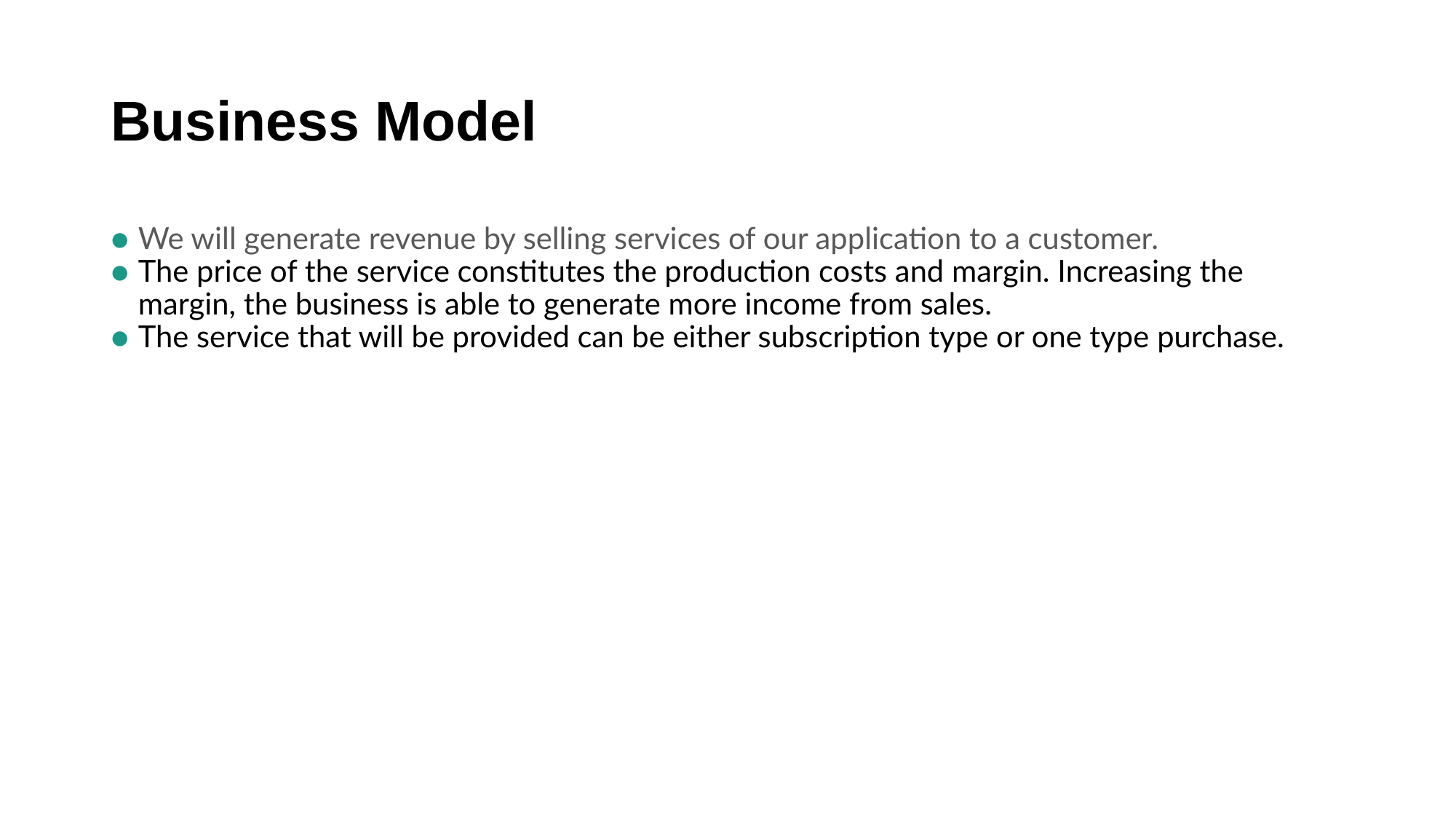

# Business Model
We will generate revenue by selling services of our application to a customer.
The price of the service constitutes the production costs and margin. Increasing the margin, the business is able to generate more income from sales.
The service that will be provided can be either subscription type or one type purchase.